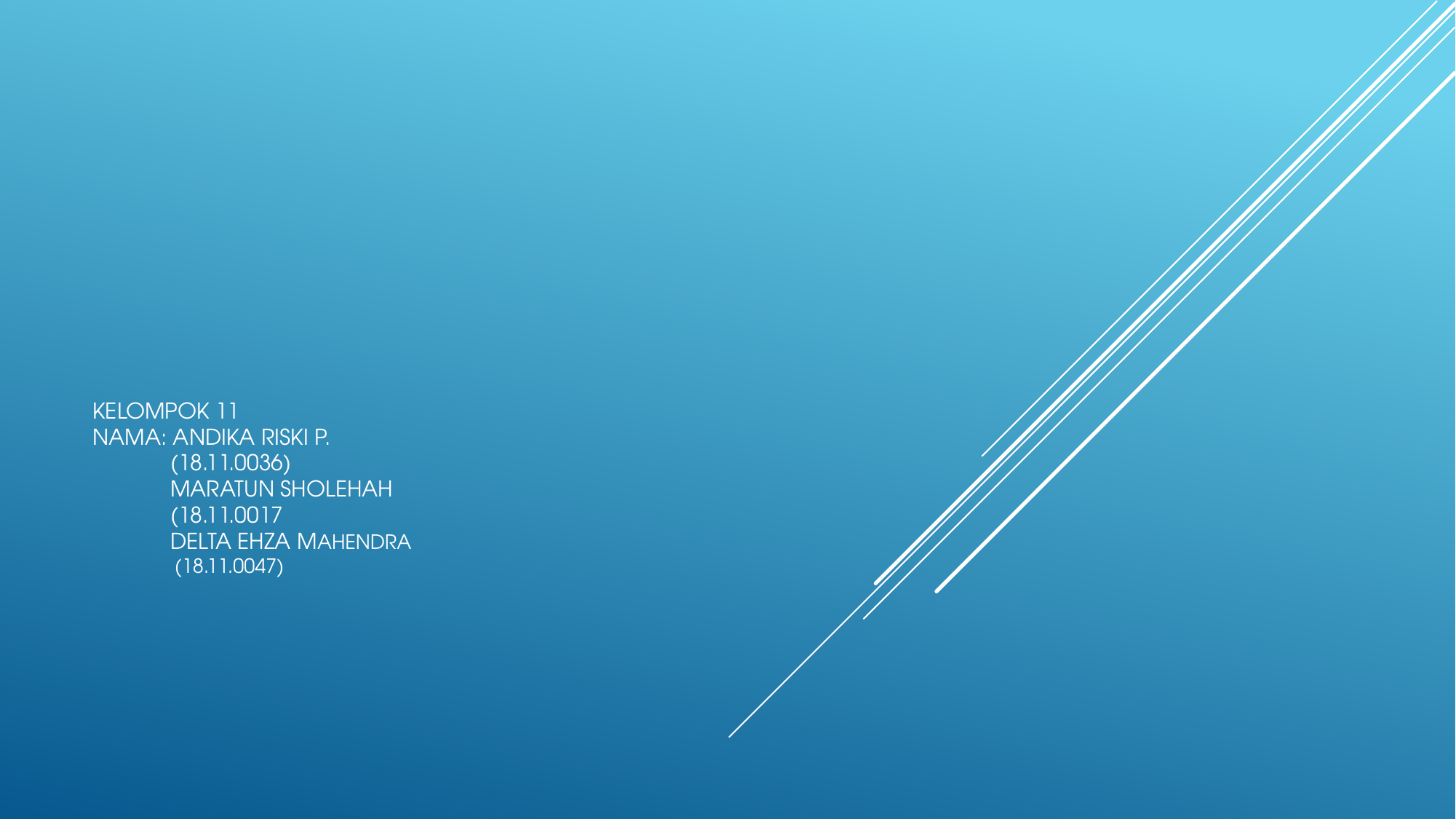

# Kelompok 11 nama: Andika riski p. (18.11.0036) maratun sholehah (18.11.0017 delta ehza mahendra (18.11.0047)